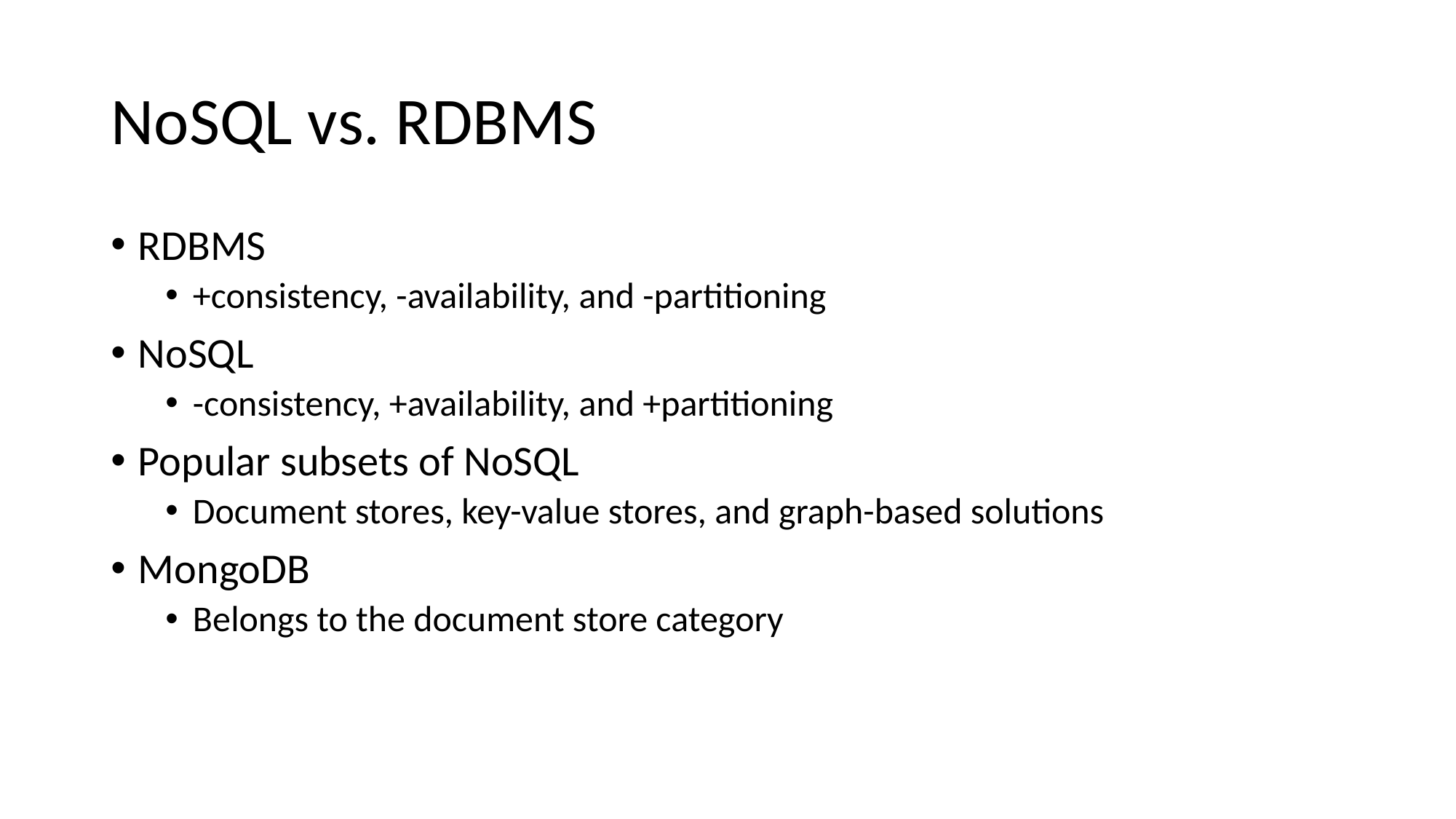

# NoSQL vs. RDBMS
RDBMS
+consistency, -availability, and -partitioning
NoSQL
-consistency, +availability, and +partitioning
Popular subsets of NoSQL
Document stores, key-value stores, and graph-based solutions
MongoDB
Belongs to the document store category